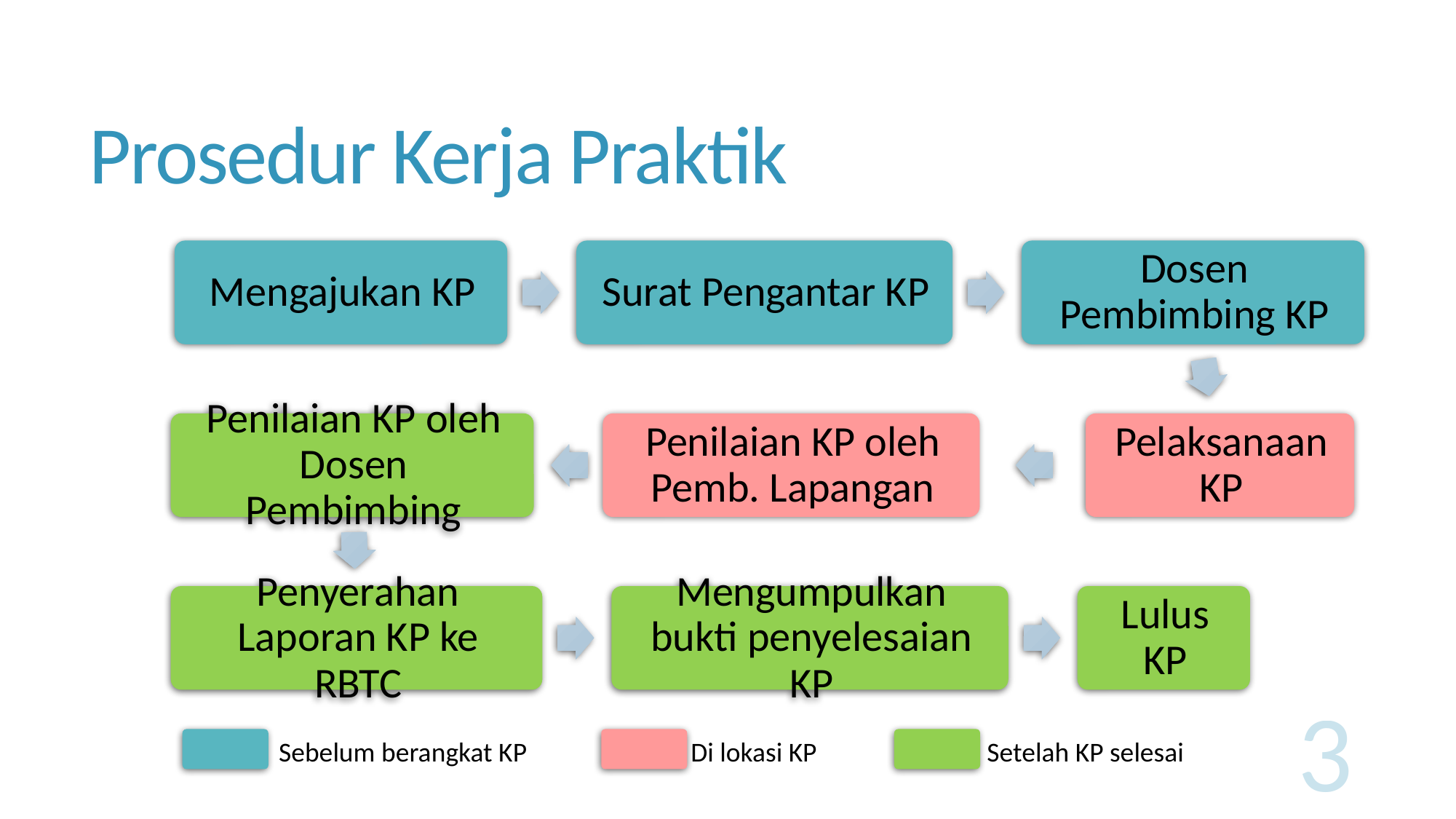

# Prosedur Kerja Praktik
Mengajukan KP

Surat Pengantar KP

Dosen Pembimbing KP

Pelaksanaan KP

Penilaian KP oleh Pemb. Lapangan

Penilaian KP oleh Dosen Pembimbing

Penyerahan Laporan KP ke RBTC

Mengumpulkan bukti penyelesaian KP

Lulus KP
3

Sebelum berangkat KP

Di lokasi KP

Setelah KP selesai